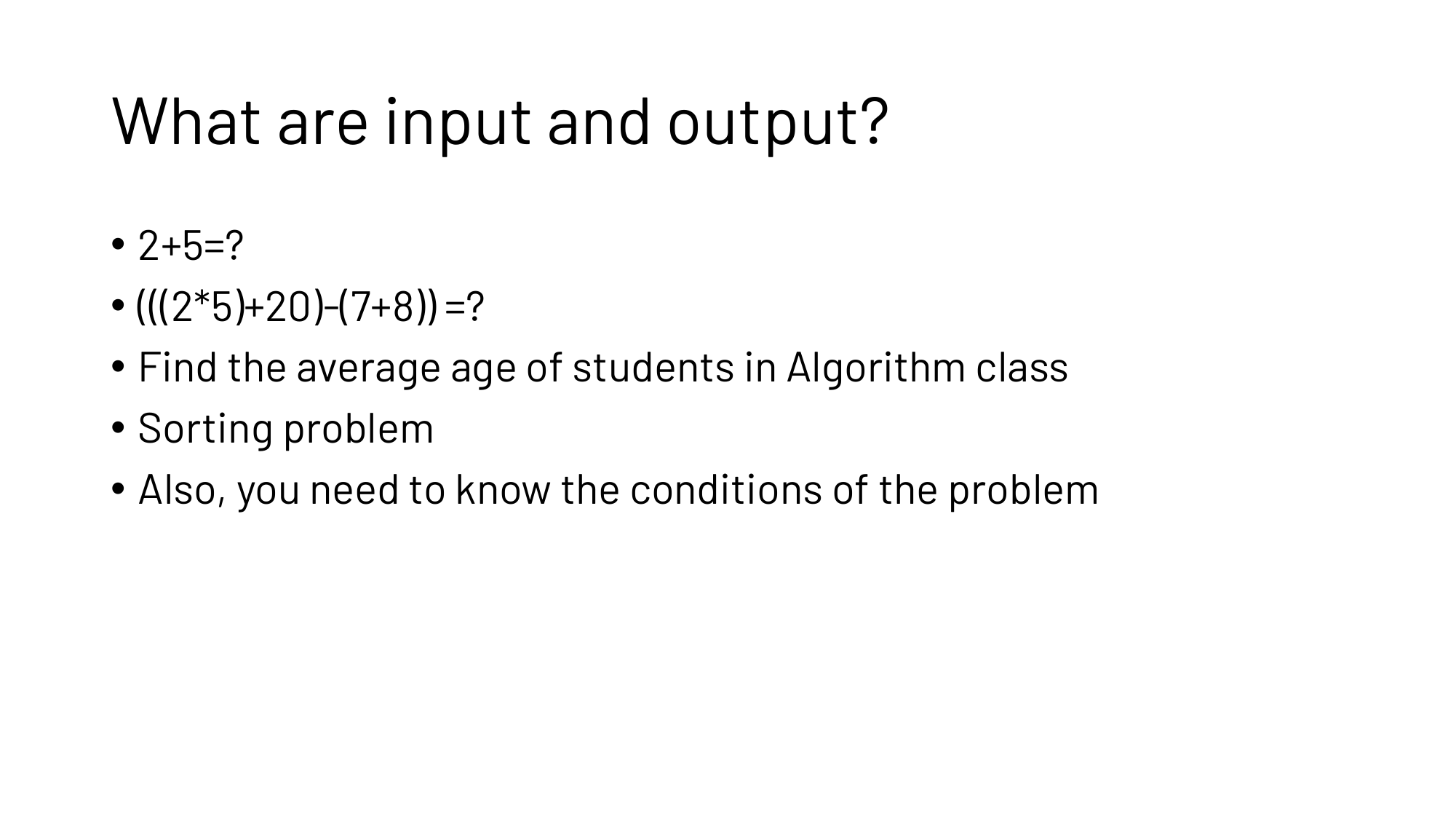

# What are input and output?
2+5=?
(((2*5)+20)-(7+8)) =?
Find the average age of students in Algorithm class
Sorting problem
Also, you need to know the conditions of the problem